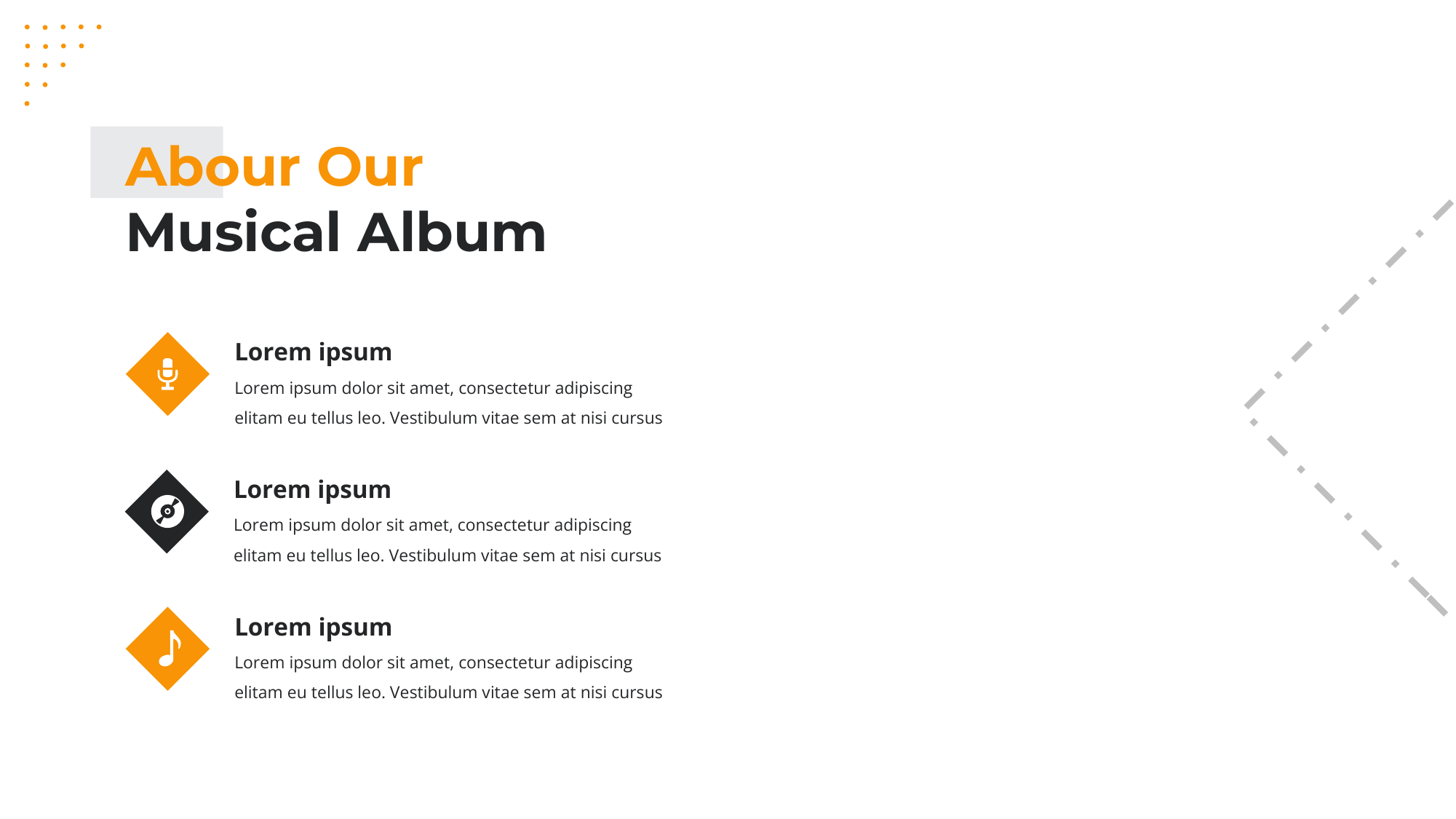

Abour Our
Musical Album

Lorem ipsum
Lorem ipsum dolor sit amet, consectetur adipiscing elitam eu tellus leo. Vestibulum vitae sem at nisi cursus

Lorem ipsum
Lorem ipsum dolor sit amet, consectetur adipiscing elitam eu tellus leo. Vestibulum vitae sem at nisi cursus

Lorem ipsum
Lorem ipsum dolor sit amet, consectetur adipiscing elitam eu tellus leo. Vestibulum vitae sem at nisi cursus